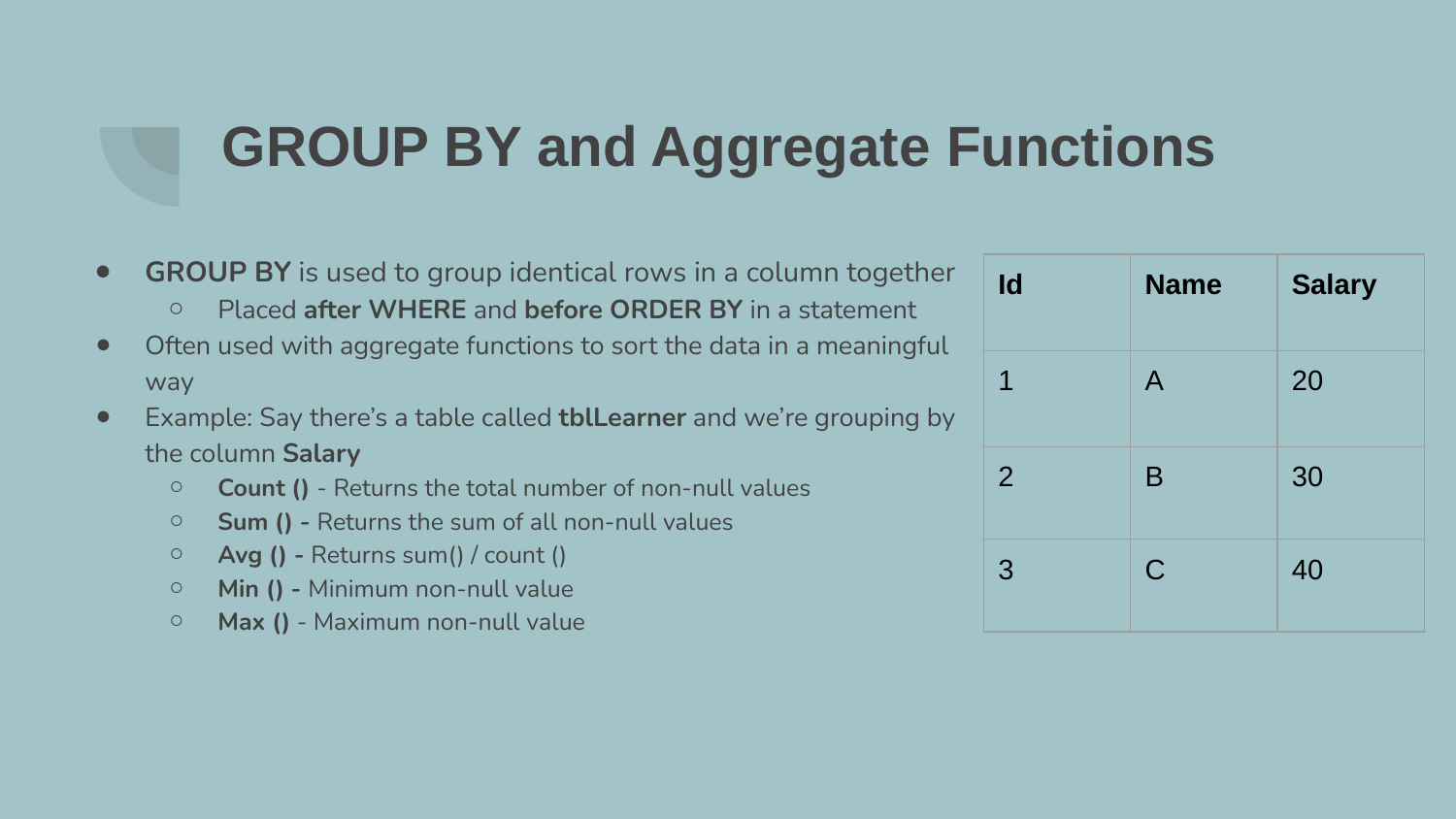

# GROUP BY and Aggregate Functions
GROUP BY is used to group identical rows in a column together
Placed after WHERE and before ORDER BY in a statement
Often used with aggregate functions to sort the data in a meaningful way
Example: Say there’s a table called tblLearner and we’re grouping by the column Salary
Count () - Returns the total number of non-null values
Sum () - Returns the sum of all non-null values
Avg () - Returns sum() / count ()
Min () - Minimum non-null value
Max () - Maximum non-null value
| Id | Name | Salary |
| --- | --- | --- |
| 1 | A | 20 |
| 2 | B | 30 |
| 3 | C | 40 |